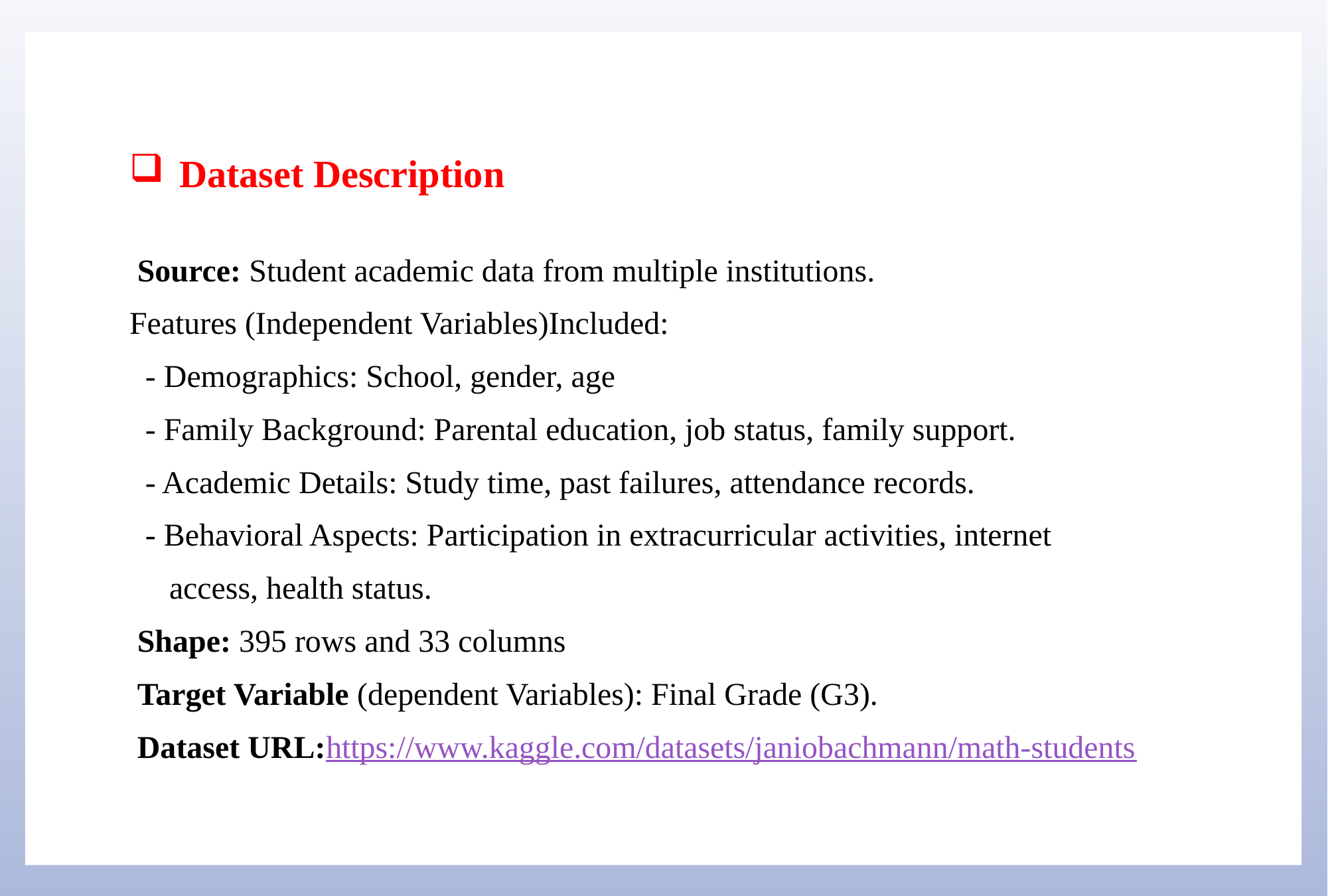

# Dataset Description
 Source: Student academic data from multiple institutions.
Features (Independent Variables)Included:
  - Demographics: School, gender, age
  - Family Background: Parental education, job status, family support.
  - Academic Details: Study time, past failures, attendance records.
  - Behavioral Aspects: Participation in extracurricular activities, internet
     access, health status.
 Shape: 395 rows and 33 columns
 Target Variable (dependent Variables): Final Grade (G3).
 Dataset URL:https://www.kaggle.com/datasets/janiobachmann/math-students